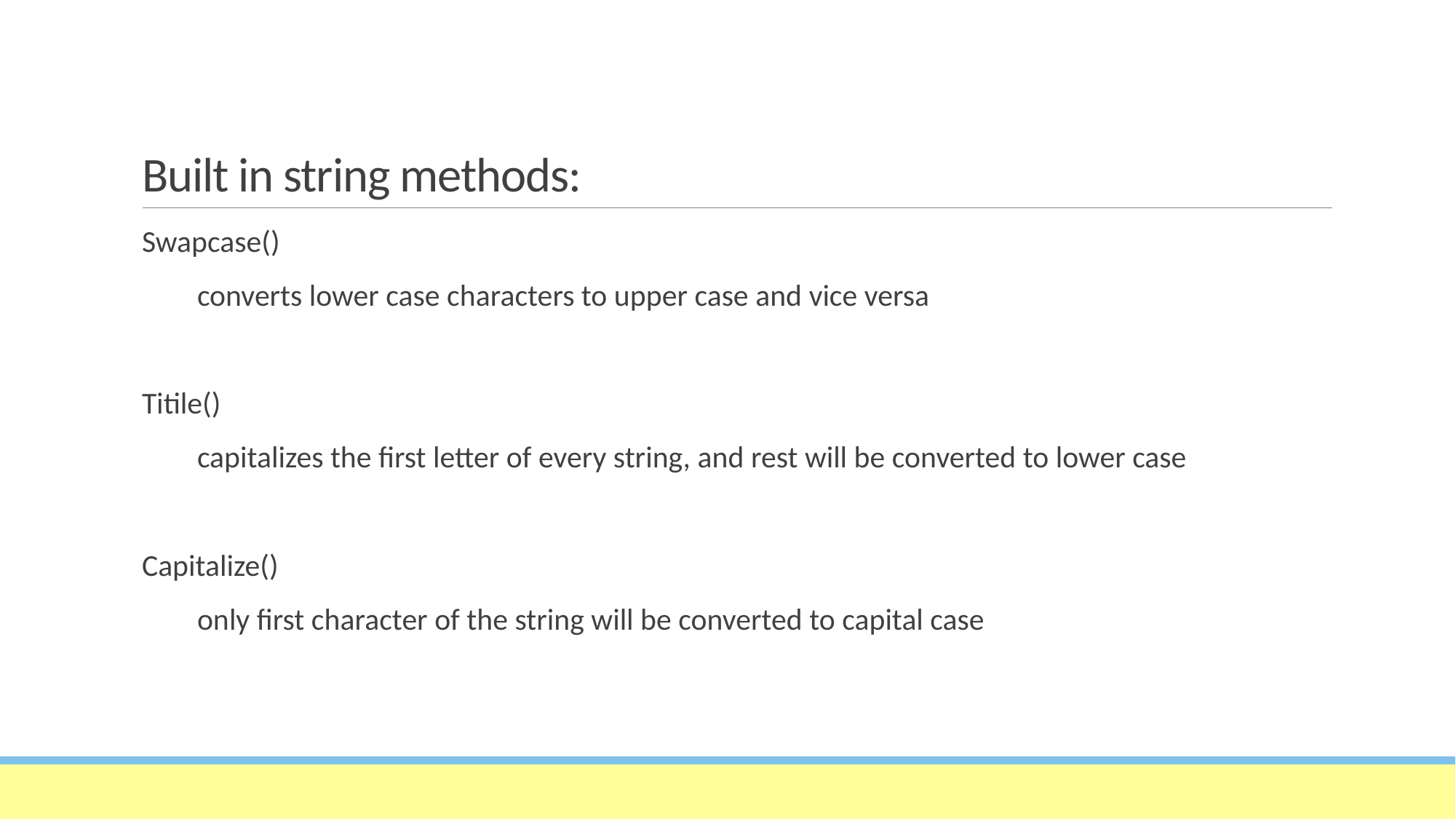

# Built in string methods:
Swapcase()
        converts lower case characters to upper case and vice versa

Titile()
        capitalizes the first letter of every string, and rest will be converted to lower case

Capitalize()
        only first character of the string will be converted to capital case